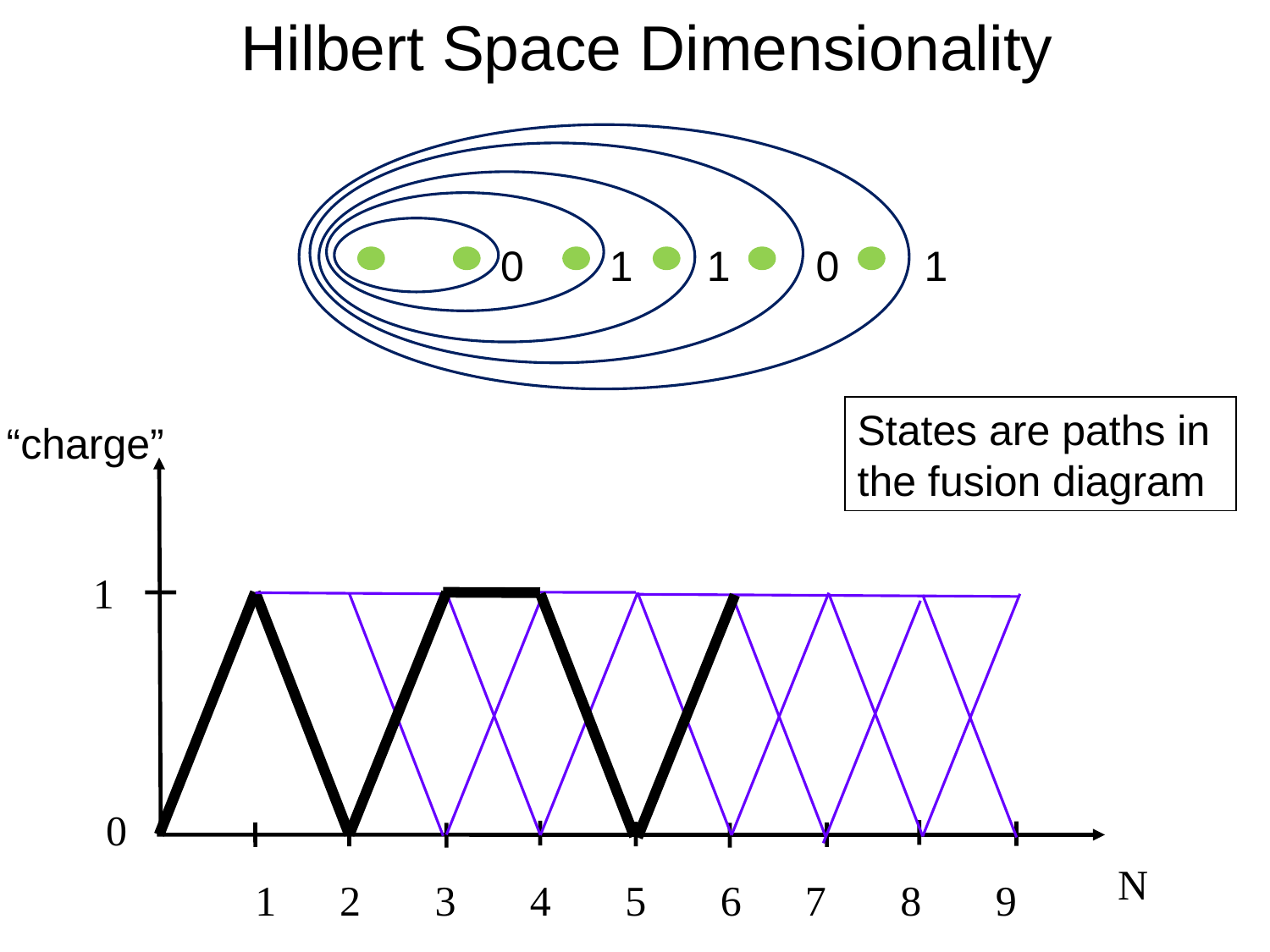

Hilbert Space Dimensionality

0
1
1
0
1
States are paths in the fusion diagram
“charge”

1

0

N
1      2       3       4       5       6      7       8       9